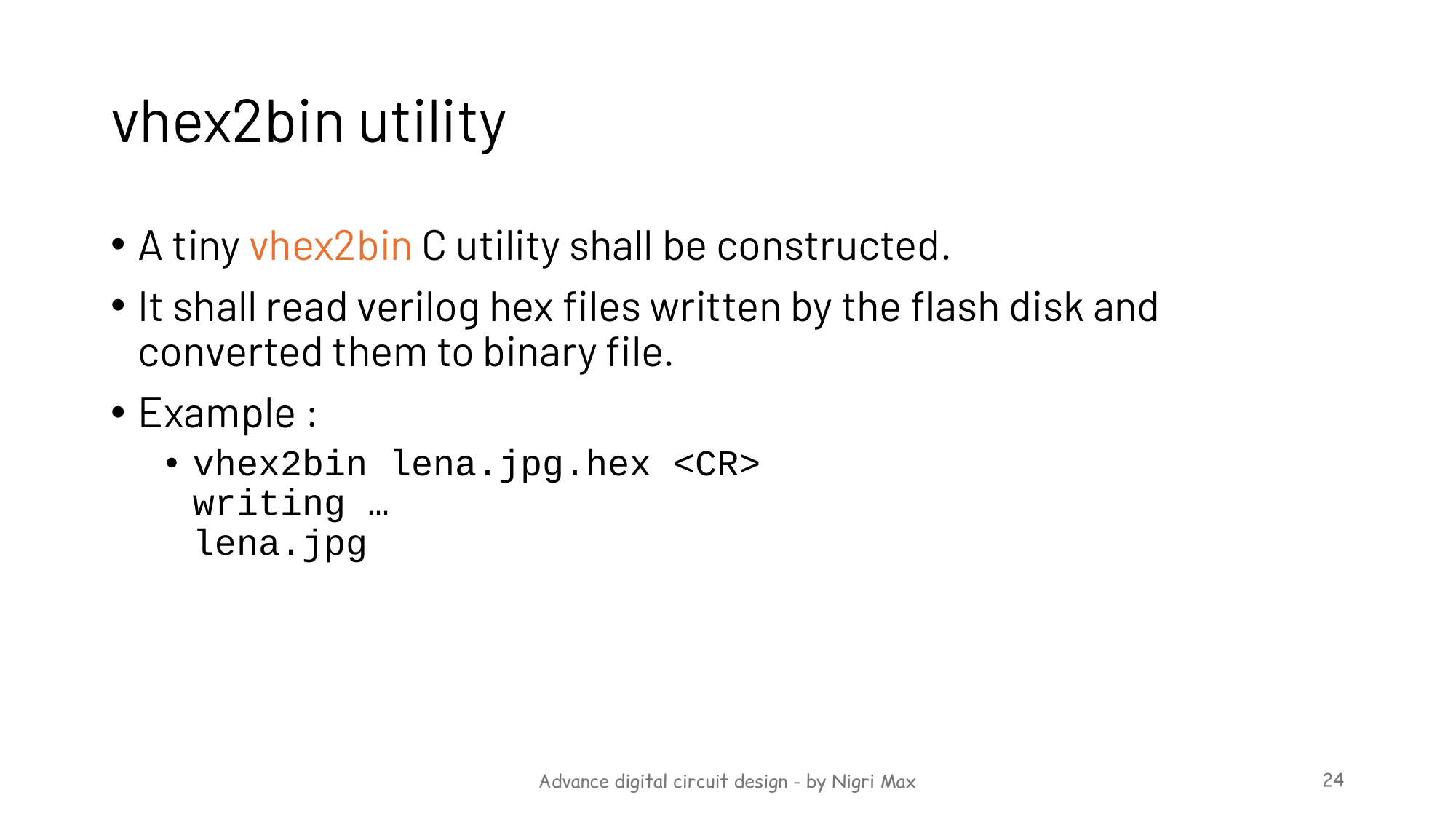

# vhex2bin utility
A tiny vhex2bin C utility shall be constructed.
It shall read verilog hex files written by the flash disk and converted them to binary file.
Example :
vhex2bin lena.jpg.hex <CR>
writing …
lena.jpg
Advance digital circuit design - by Nigri Max
24